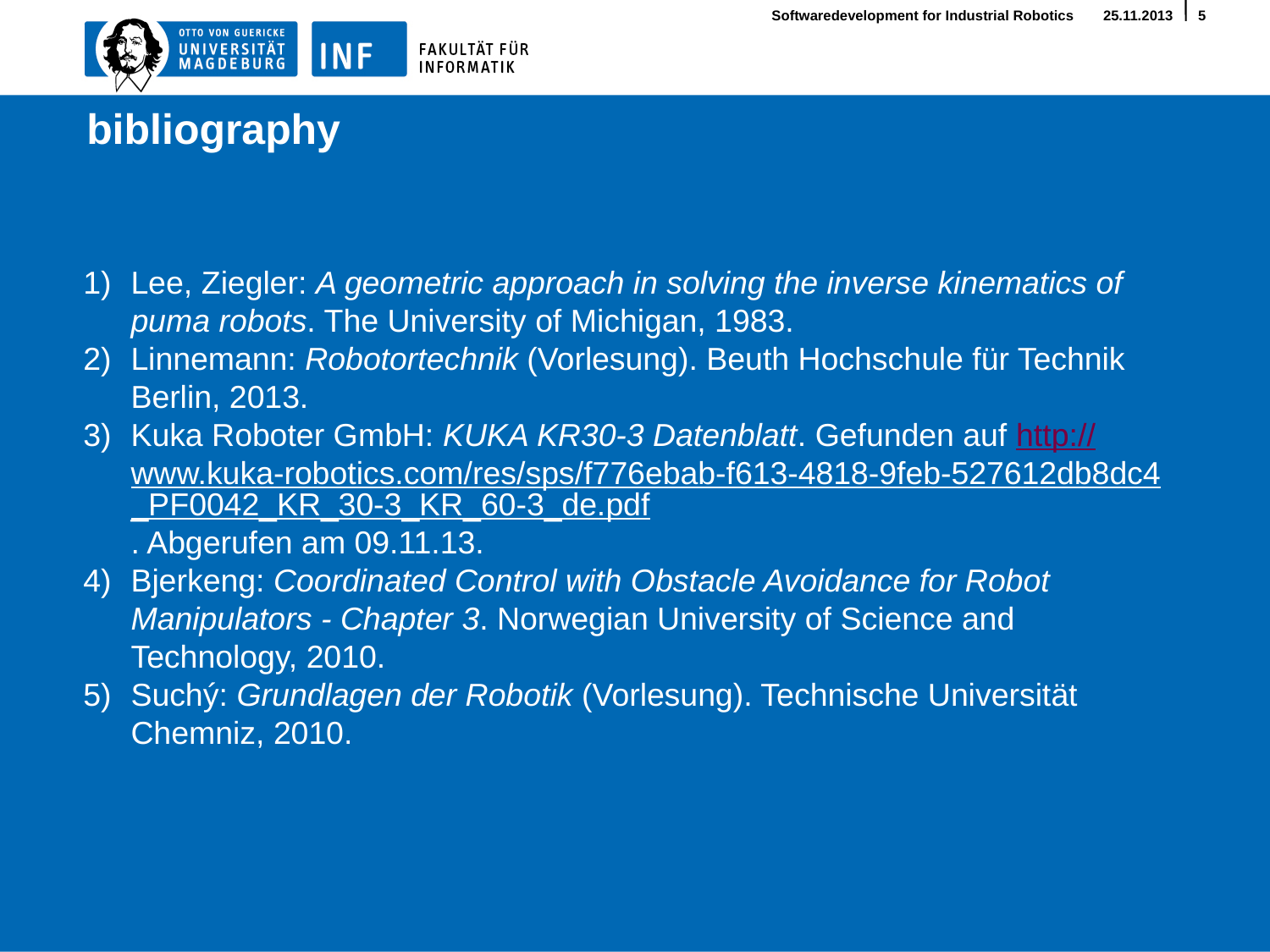

# bibliography
Lee, Ziegler: A geometric approach in solving the inverse kinematics of puma robots. The University of Michigan, 1983.
Linnemann: Robotortechnik (Vorlesung). Beuth Hochschule für Technik Berlin, 2013.
Kuka Roboter GmbH: KUKA KR30-3 Datenblatt. Gefunden auf http://www.kuka-robotics.com/res/sps/f776ebab-f613-4818-9feb-527612db8dc4_PF0042_KR_30-3_KR_60-3_de.pdf. Abgerufen am 09.11.13.
Bjerkeng: Coordinated Control with Obstacle Avoidance for Robot Manipulators - Chapter 3. Norwegian University of Science and Technology, 2010.
Suchý: Grundlagen der Robotik (Vorlesung). Technische Universität Chemniz, 2010.